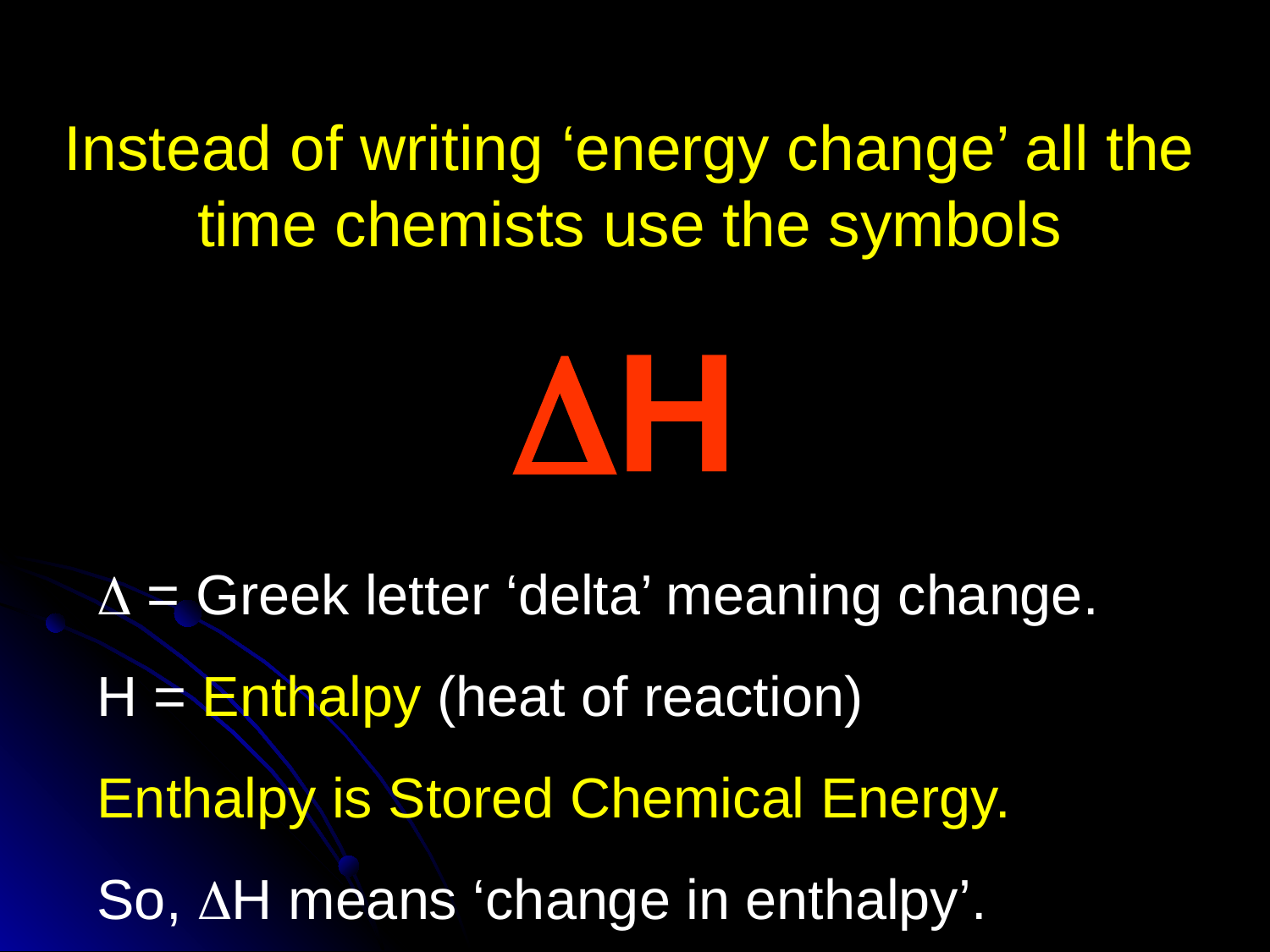

Instead of writing ‘energy change’ all the time chemists use the symbols

ΔH
Δ = Greek letter ‘delta’ meaning change.
H = Enthalpy (heat of reaction)
Enthalpy is Stored Chemical Energy.
So, ΔH means ‘change in enthalpy’.